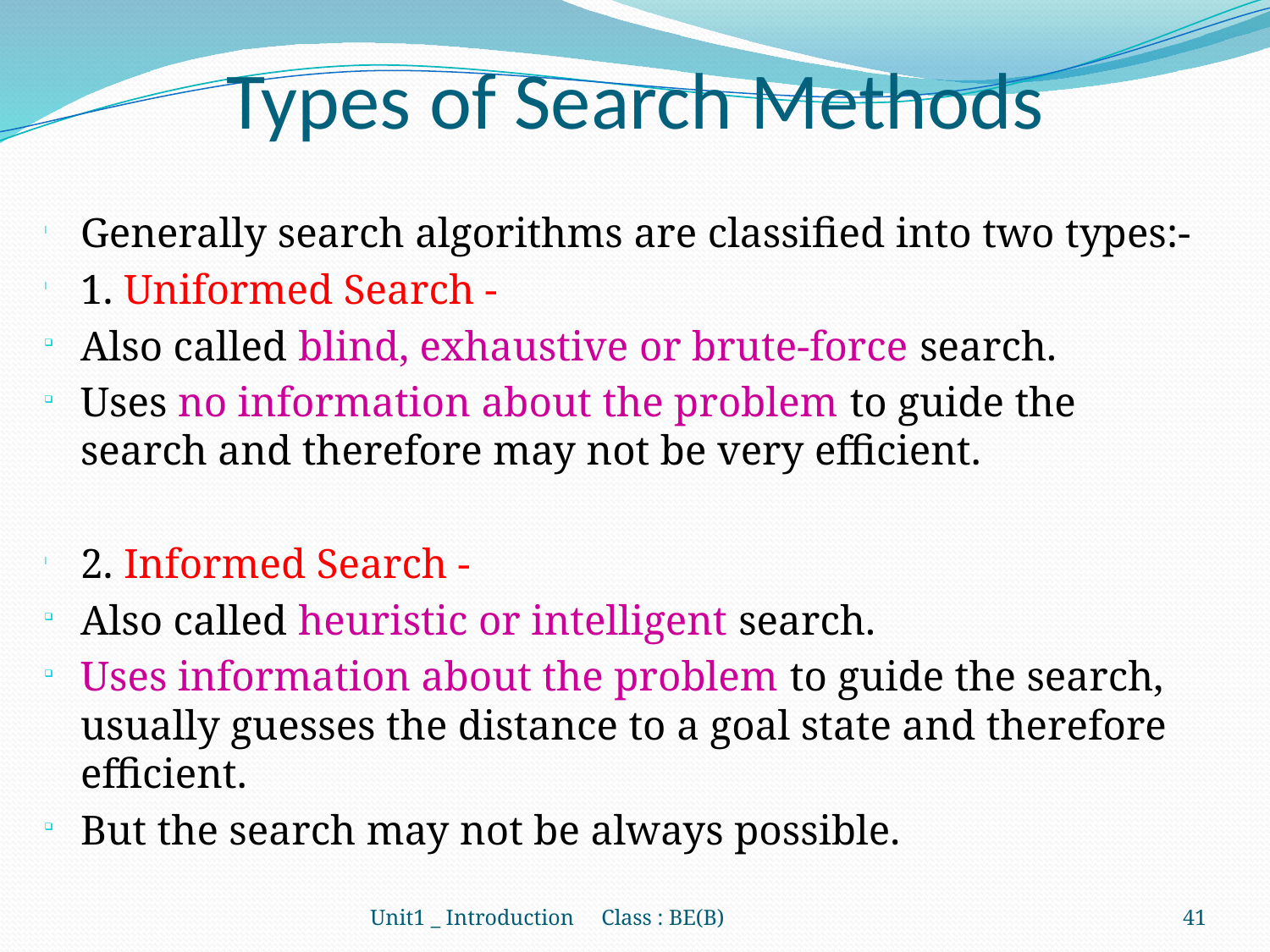

# Types of Search Methods
Generally search algorithms are classified into two types:-
1. Uniformed Search -
Also called blind, exhaustive or brute-force search.
Uses no information about the problem to guide the search and therefore may not be very efficient.

2. Informed Search -
Also called heuristic or intelligent search.
Uses information about the problem to guide the search, usually guesses the distance to a goal state and therefore efficient.
But the search may not be always possible.

Unit1 _ Introduction     Class : BE(B)
41